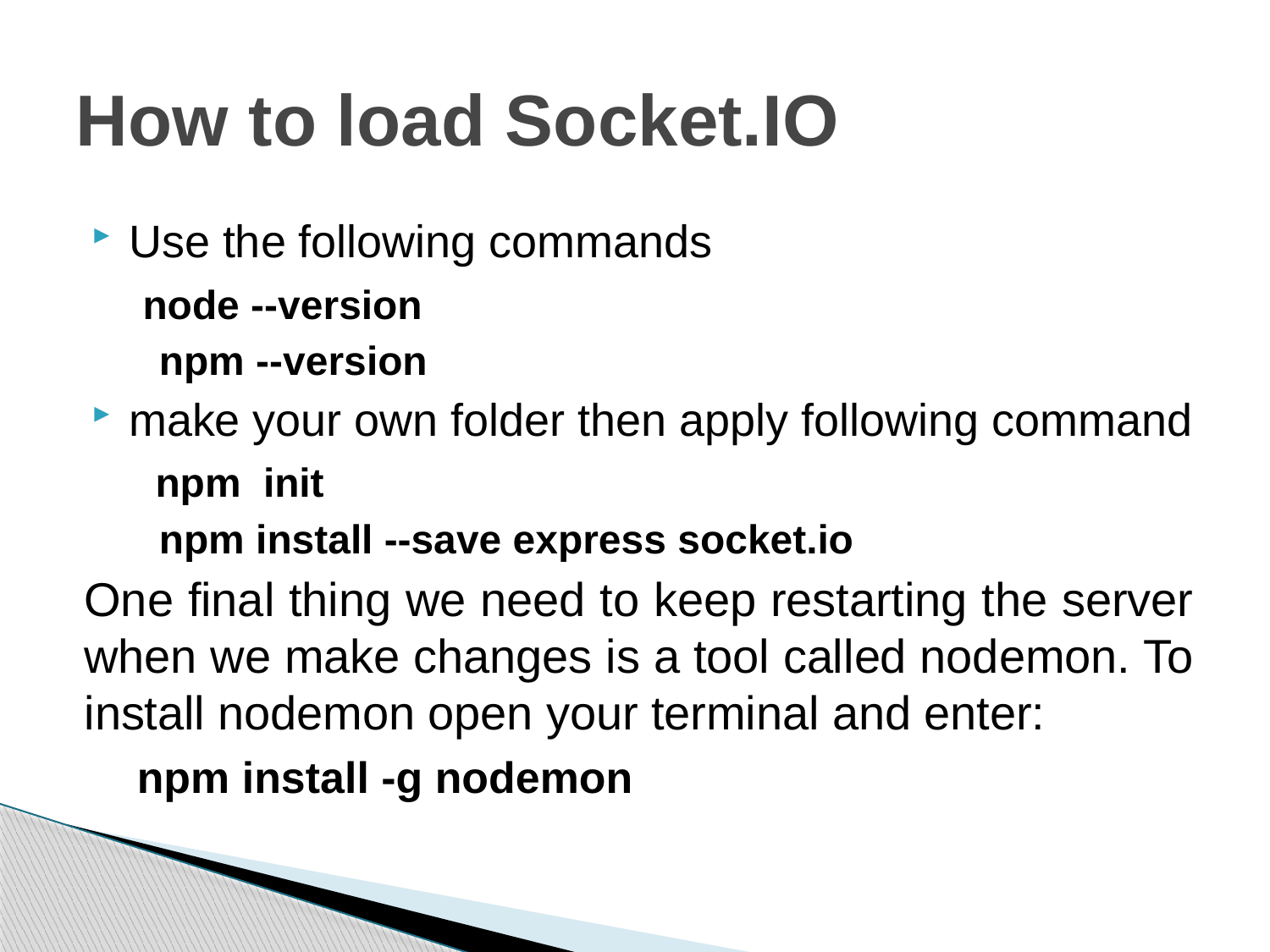

# How to load Socket.IO
Use the following commands
    node --version
      npm --version
make your own folder then apply following command
     npm  init
      npm install --save express socket.io
One final thing we need to keep restarting the server when we make changes is a tool called nodemon. To install nodemon open your terminal and enter:
    npm install -g nodemon